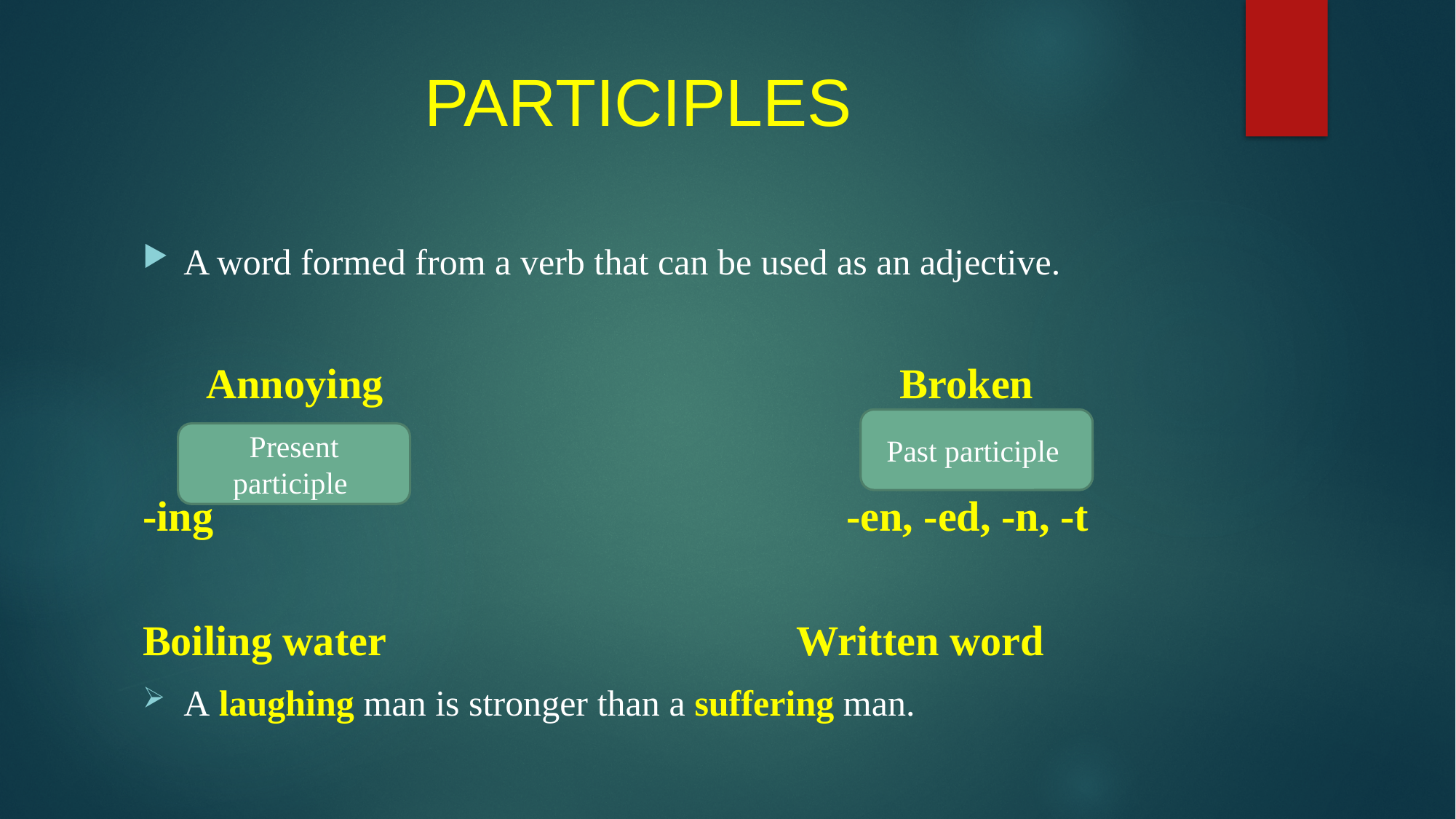

# PARTICIPLES

A word formed from a verb that can be used as an adjective.

       Annoying                                                 Broken

-ing                                                            -en, -ed, -n, -t

Boiling water                                       Written word
A laughing man is stronger than a suffering man.
Past participle
Present participle